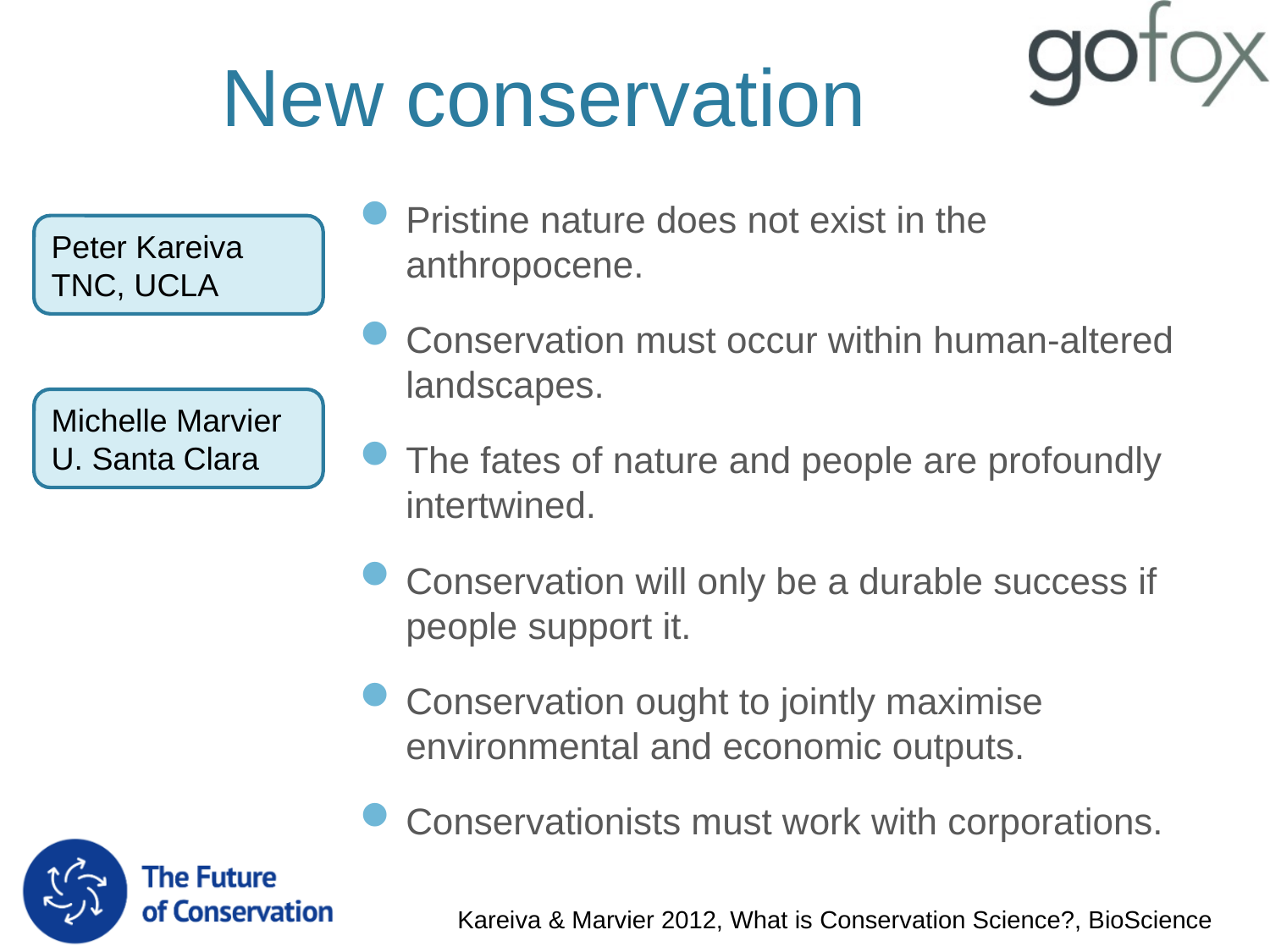

# New conservation
Pristine nature does not exist in the anthropocene.
Conservation must occur within human-altered landscapes.
The fates of nature and people are profoundly intertwined.
Conservation will only be a durable success if people support it.
Conservation ought to jointly maximise environmental and economic outputs.
Conservationists must work with corporations.

Peter Kareiva
TNC, UCLA
Michelle Marvier
U. Santa Clara
Kareiva & Marvier 2012, What is Conservation Science?, BioScience